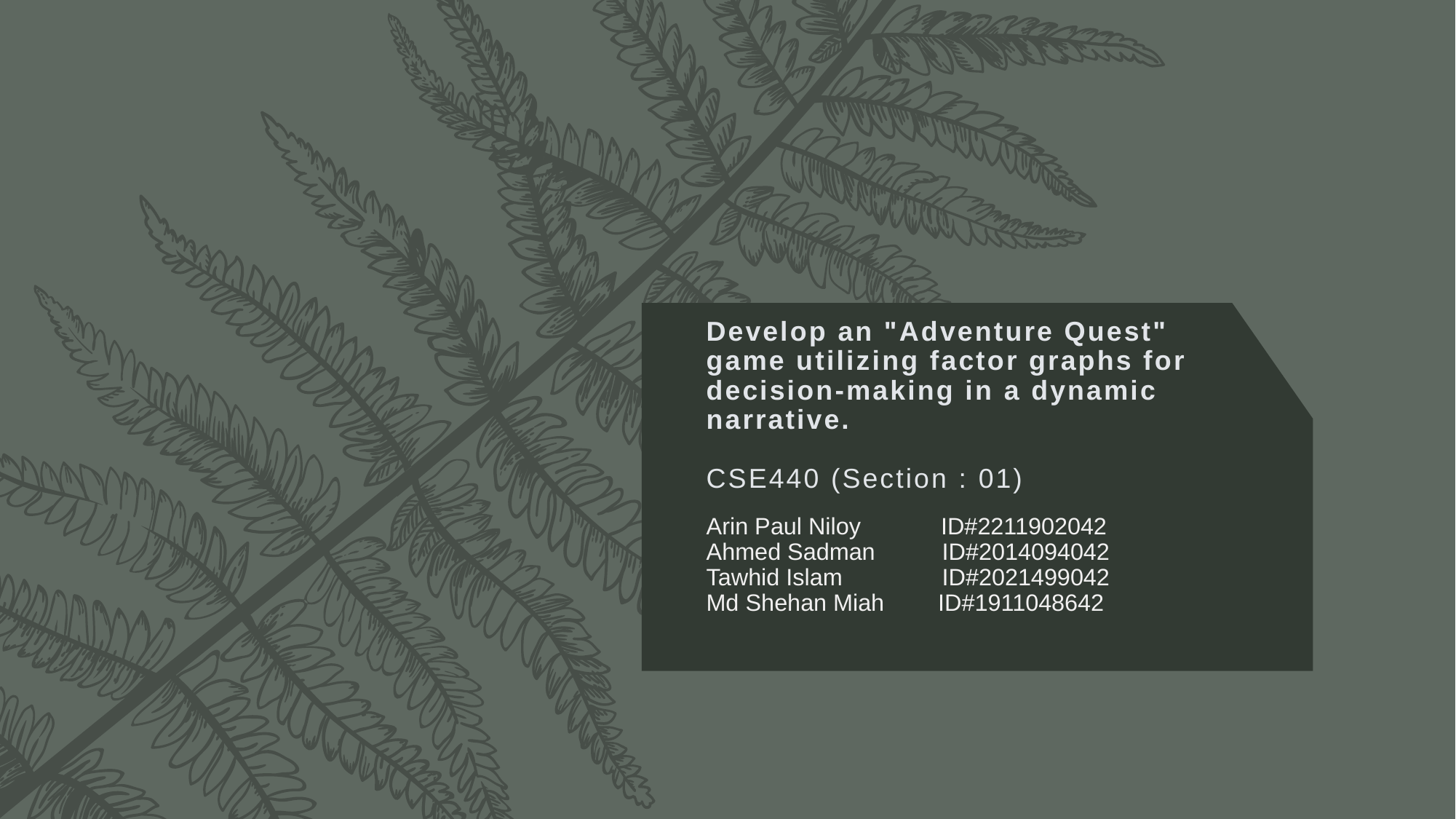

# Develop an "Adventure Quest" game utilizing factor graphs for decision-making in a dynamic narrative. CSE440 (Section : 01)

Arin Paul Niloy       ID#2211902042
Ahmed Sadman     ID#2014094042
Tawhid Islam          ID#2021499042
Md Shehan Miah   ID#1911048642